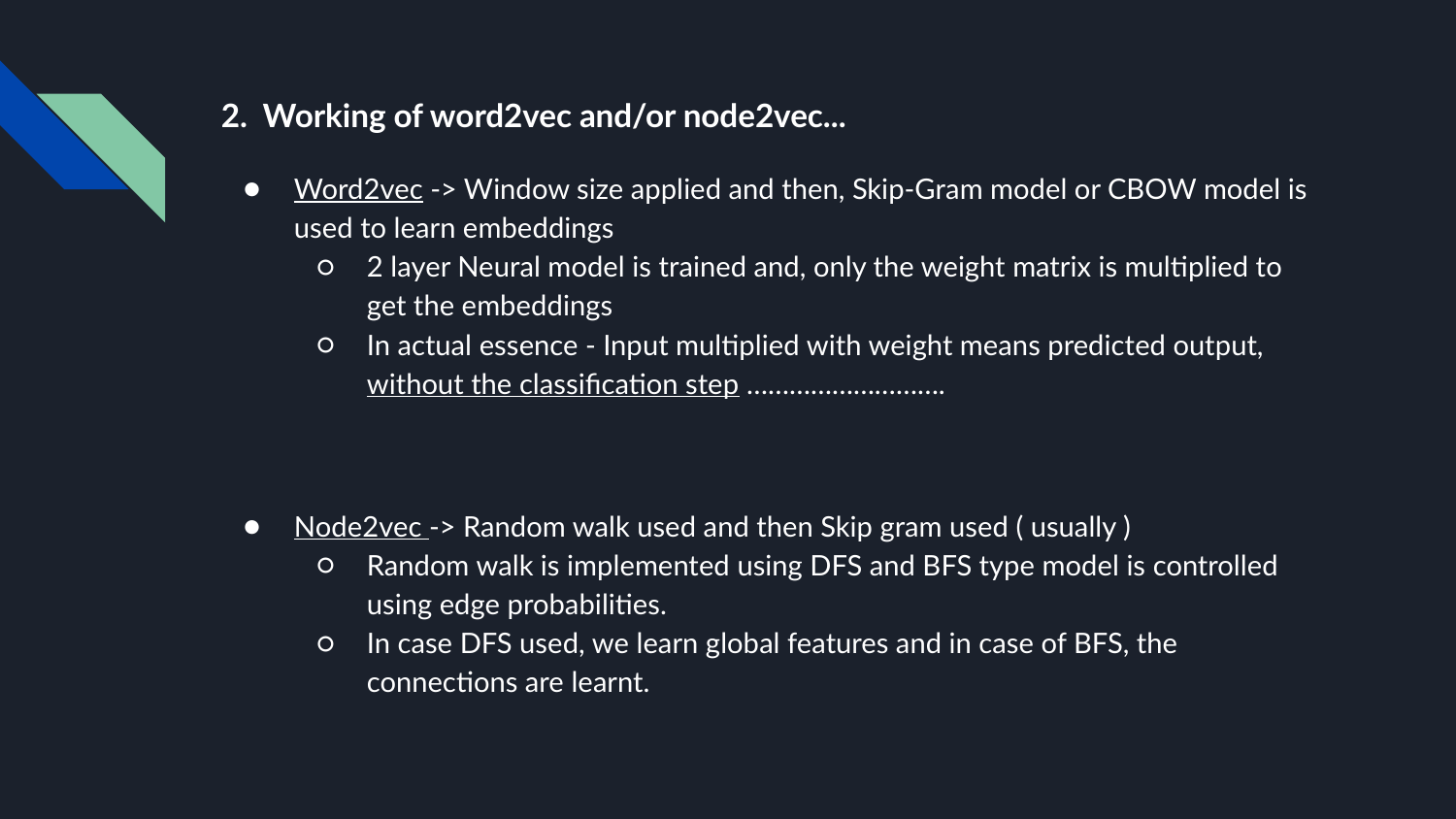

2.  Working of word2vec and/or node2vec...
Word2vec -> Window size applied and then, Skip-Gram model or CBOW model is used to learn embeddings
2 layer Neural model is trained and, only the weight matrix is multiplied to get the embeddings
In actual essence - Input multiplied with weight means predicted output, without the classification step ……………………….

Node2vec -> Random walk used and then Skip gram used ( usually )
Random walk is implemented using DFS and BFS type model is controlled using edge probabilities.
In case DFS used, we learn global features and in case of BFS, the connections are learnt.